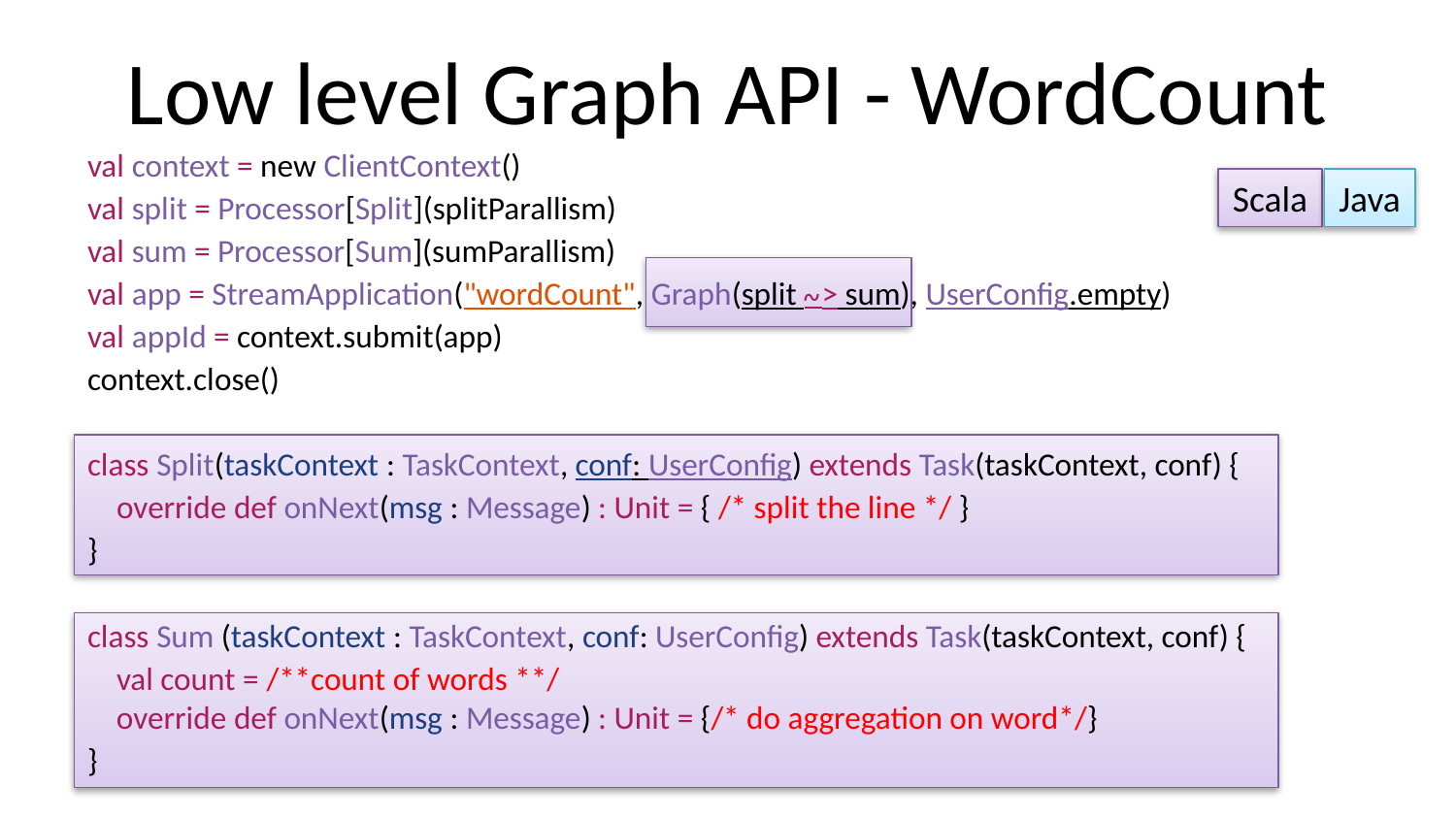

# Low level Graph API - WordCount
val context = new ClientContext()
val split = Processor[Split](splitParallism)
val sum = Processor[Sum](sumParallism)
val app = StreamApplication("wordCount", Graph(split ~> sum), UserConfig.empty)
val appId = context.submit(app)
context.close()

class Split(taskContext : TaskContext, conf: UserConfig) extends Task(taskContext, conf) {
    override def onNext(msg : Message) : Unit = { /* split the line */ }
}

class Sum (taskContext : TaskContext, conf: UserConfig) extends Task(taskContext, conf) {
    val count = /**count of words **/
    override def onNext(msg : Message) : Unit = {/* do aggregation on word*/}
}
Scala
Java